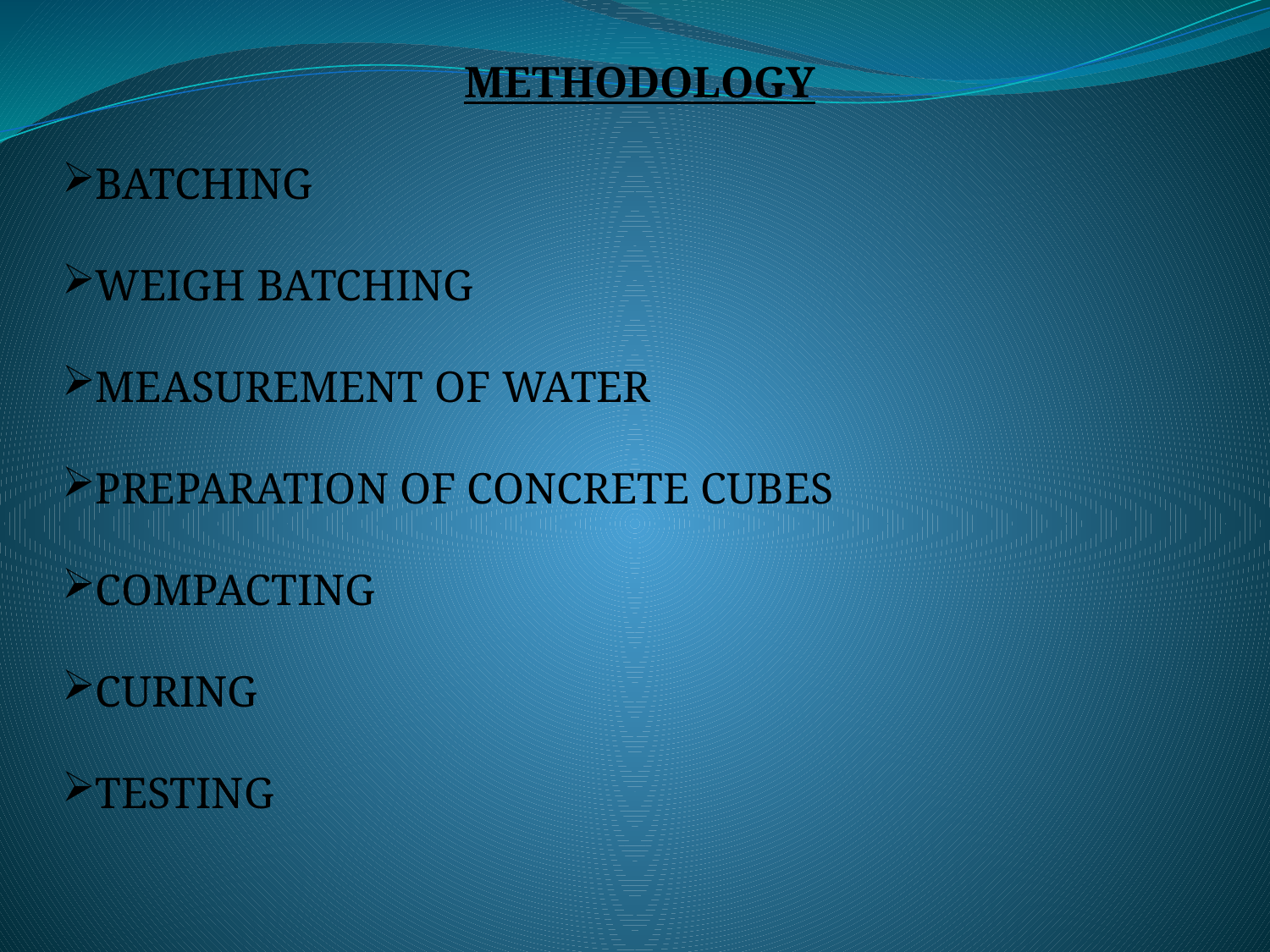

METHODOLOGY

BATCHING

WEIGH BATCHING

MEASUREMENT OF WATER

PREPARATION OF CONCRETE CUBES

COMPACTING

CURING

TESTING